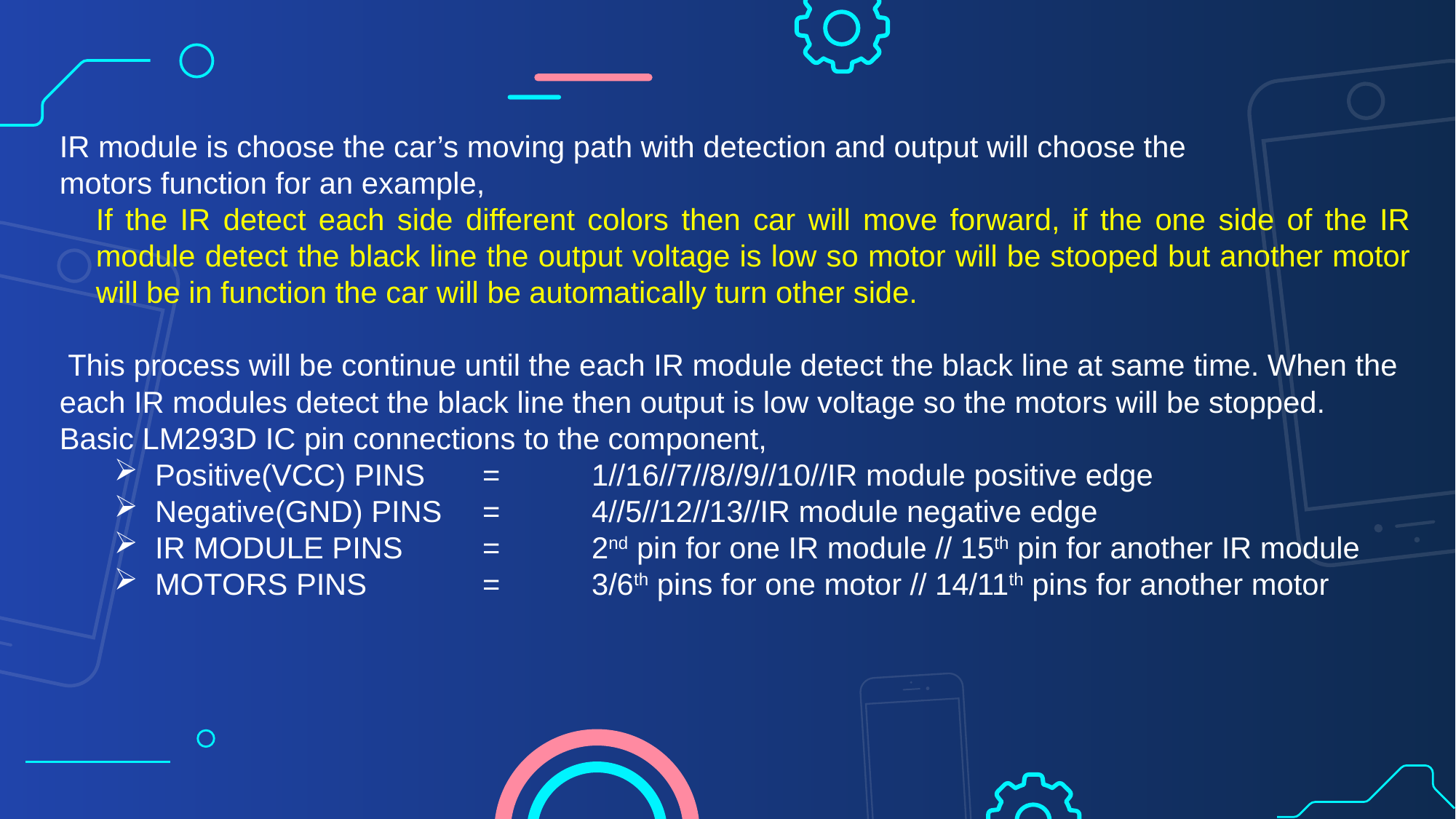

IR module is choose the car’s moving path with detection and output will choose the
motors function for an example,
	If the IR detect each side different colors then car will move forward, if the one side of the IR module detect the black line the output voltage is low so motor will be stooped but another motor will be in function the car will be automatically turn other side.

 This process will be continue until the each IR module detect the black line at same time. When the
each IR modules detect the black line then output is low voltage so the motors will be stopped.
Basic LM293D IC pin connections to the component,
Positive(VCC) PINS 	=	1//16//7//8//9//10//IR module positive edge
Negative(GND) PINS 	= 	4//5//12//13//IR module negative edge
IR MODULE PINS 	=	2nd pin for one IR module // 15th pin for another IR module
MOTORS PINS 	= 	3/6th pins for one motor // 14/11th pins for another motor